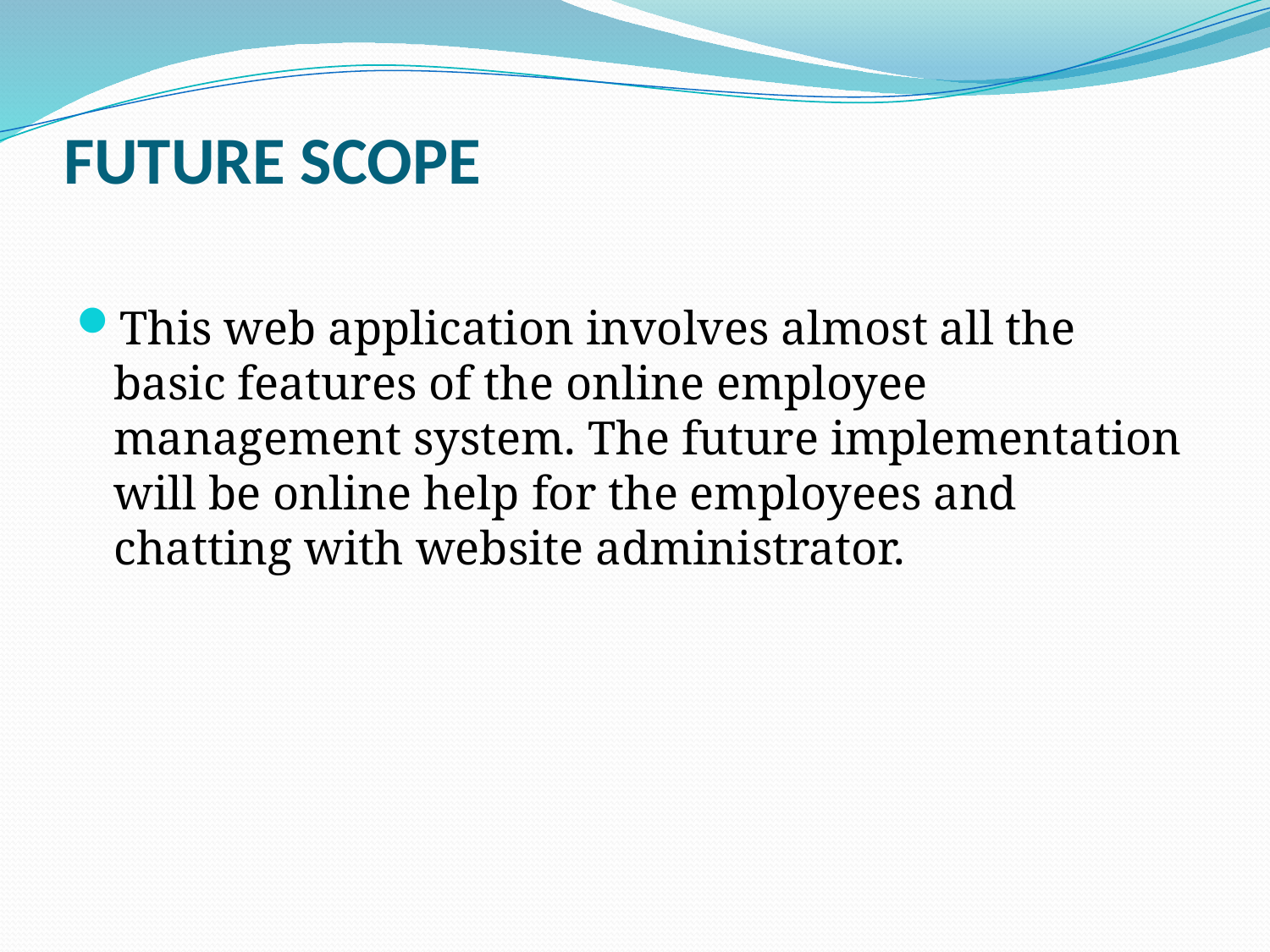

# FUTURE SCOPE

This web application involves almost all the basic features of the online employee management system. The future implementation will be online help for the employees and chatting with website administrator.